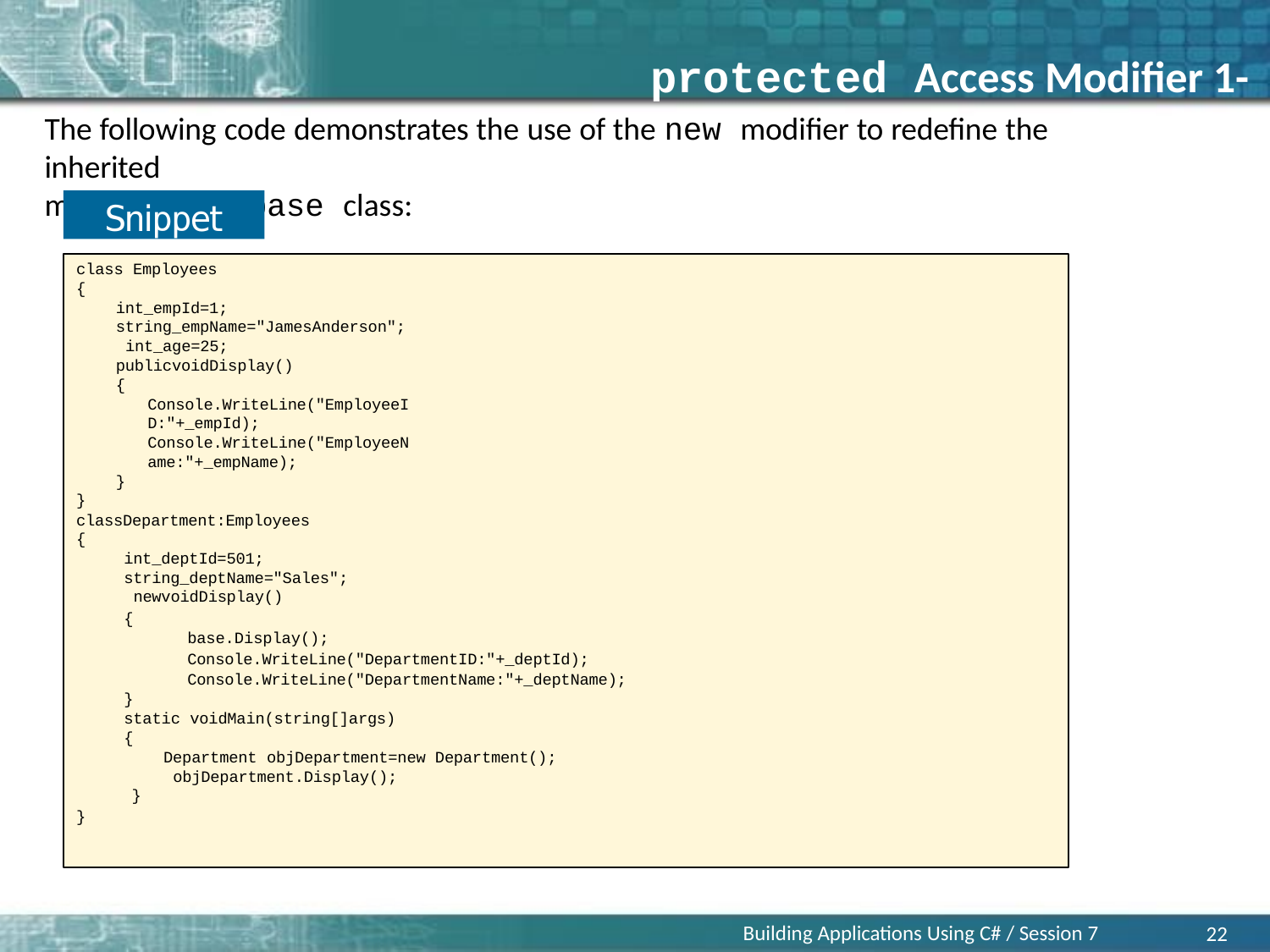

# protected Access Modifier 1-2
The following code demonstrates the use of the new modifier to redefine the inherited
methods in the base class:
Snippet

class Employees
{
int_empId=1;  string_empName="JamesAnderson";  int_age=25;  publicvoidDisplay()
{
Console.WriteLine("EmployeeID:"+_empId);
Console.WriteLine("EmployeeName:"+_empName);
}
}
classDepartment:Employees
{
int_deptId=501;  string_deptName="Sales";  newvoidDisplay()
{
base.Display();
Console.WriteLine("DepartmentID:"+_deptId);  Console.WriteLine("DepartmentName:"+_deptName);
}
static voidMain(string[]args)
{
Department objDepartment=new Department();  objDepartment.Display();
}
}
Building Applications Using C# / Session 7
22